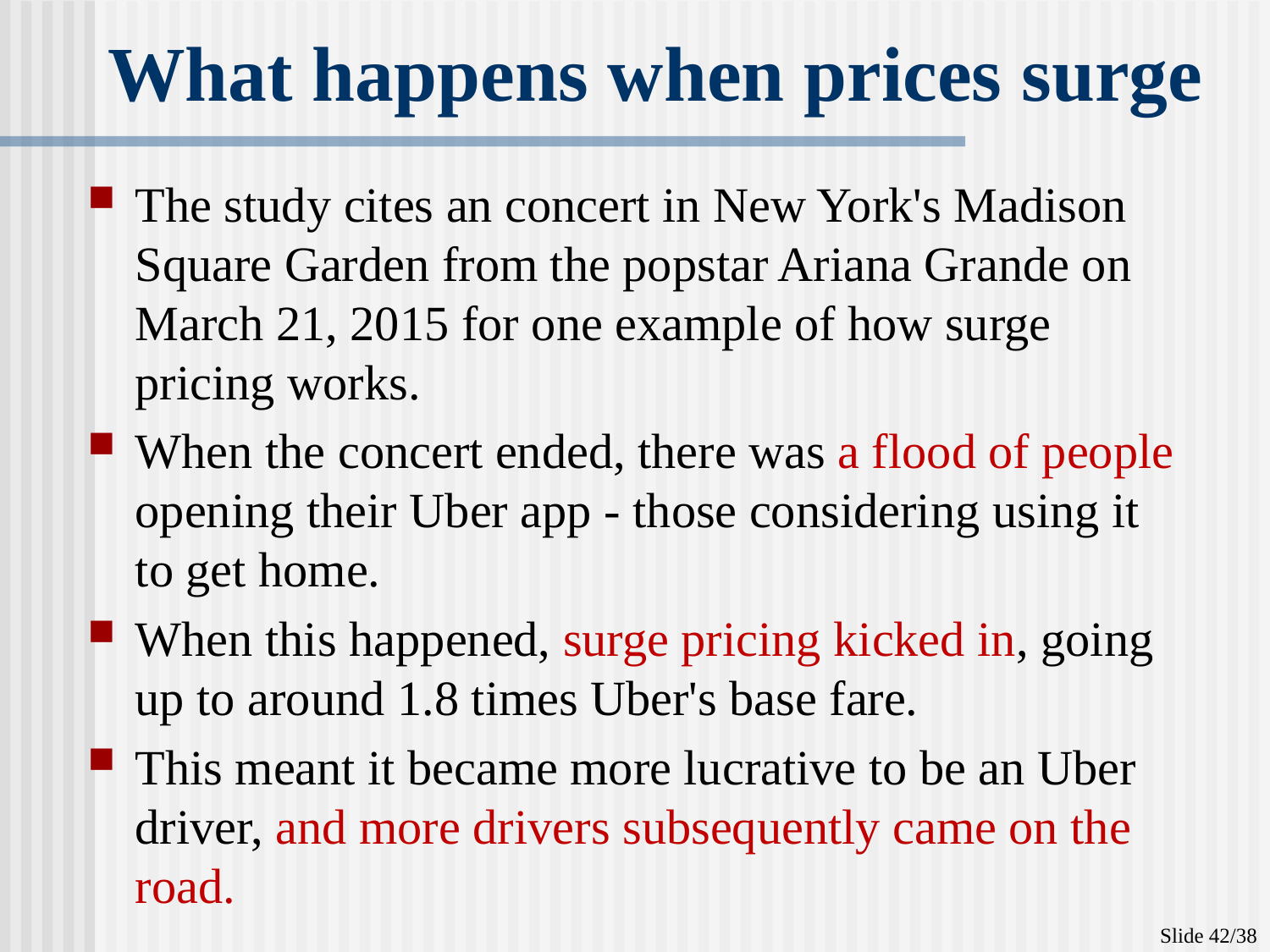

# What happens when prices surge
The study cites an concert in New York's Madison Square Garden from the popstar Ariana Grande on March 21, 2015 for one example of how surge pricing works.
When the concert ended, there was a flood of people opening their Uber app - those considering using it to get home.
When this happened, surge pricing kicked in, going up to around 1.8 times Uber's base fare.
This meant it became more lucrative to be an Uber driver, and more drivers subsequently came on the road.

Slide 42/38